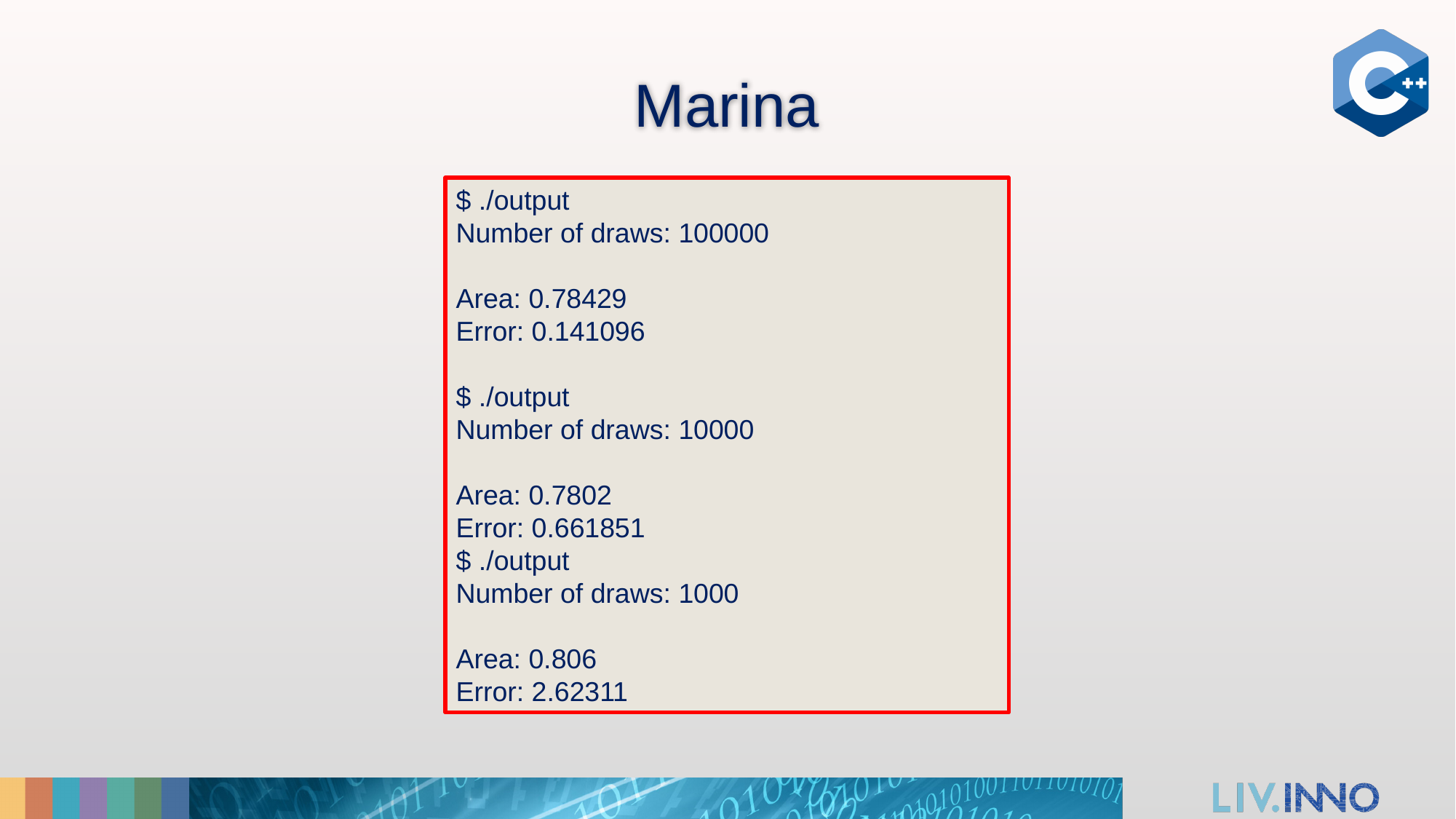

# Marina
$ ./output
Number of draws: 100000

Area: 0.78429
Error: 0.141096

$ ./output
Number of draws: 10000

Area: 0.7802
Error: 0.661851
$ ./output
Number of draws: 1000

Area: 0.806
Error: 2.62311